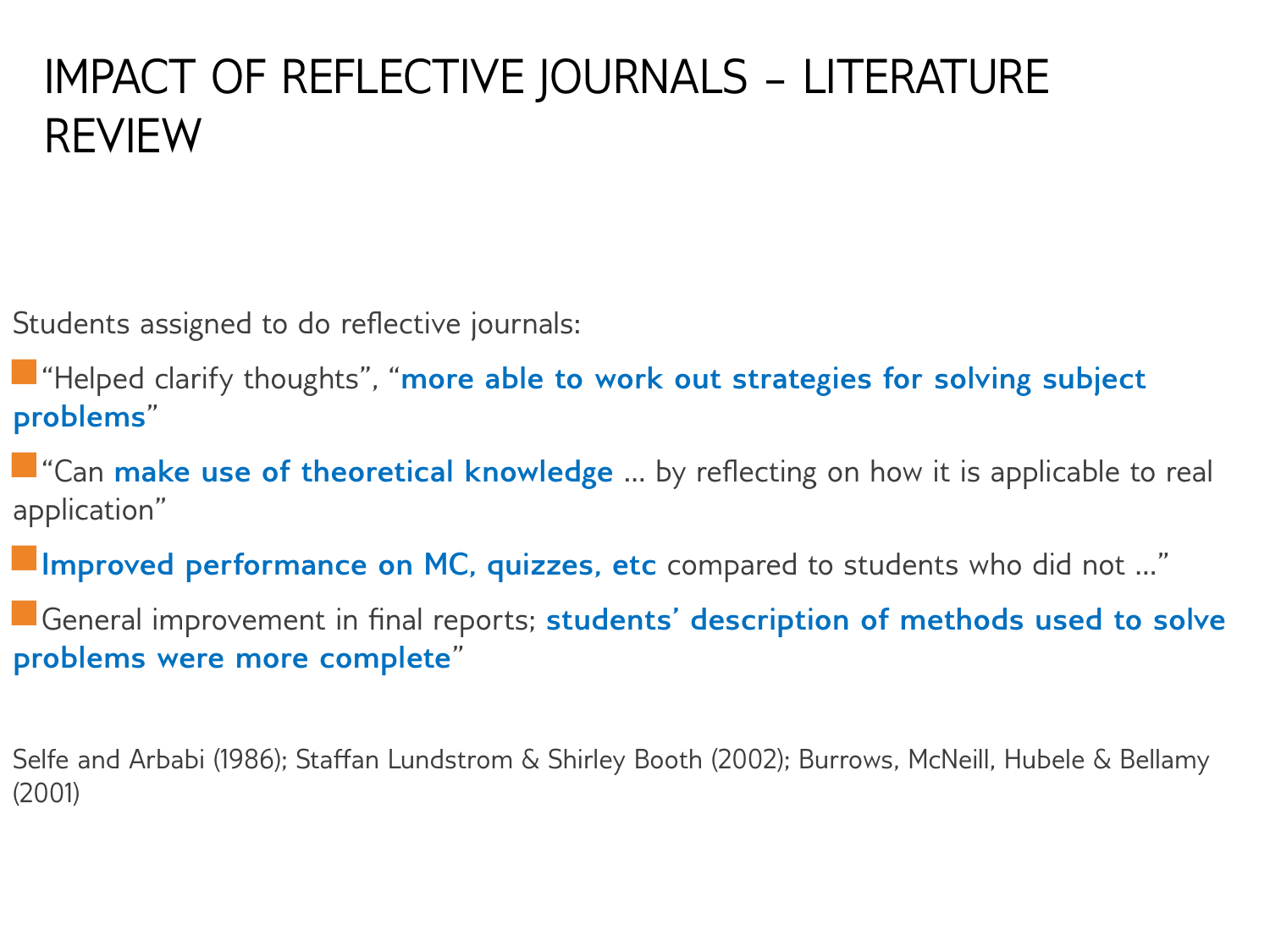

# Impact of Reflective Journals – Literature Review
Students assigned to do reflective journals:
“Helped clarify thoughts”, “more able to work out strategies for solving subject problems”
“Can make use of theoretical knowledge … by reflecting on how it is applicable to real application”
Improved performance on MC, quizzes, etc compared to students who did not …”
General improvement in final reports; students’ description of methods used to solve  problems were more complete”

Selfe and Arbabi (1986); Staffan Lundstrom & Shirley Booth (2002); Burrows, McNeill, Hubele & Bellamy (2001)